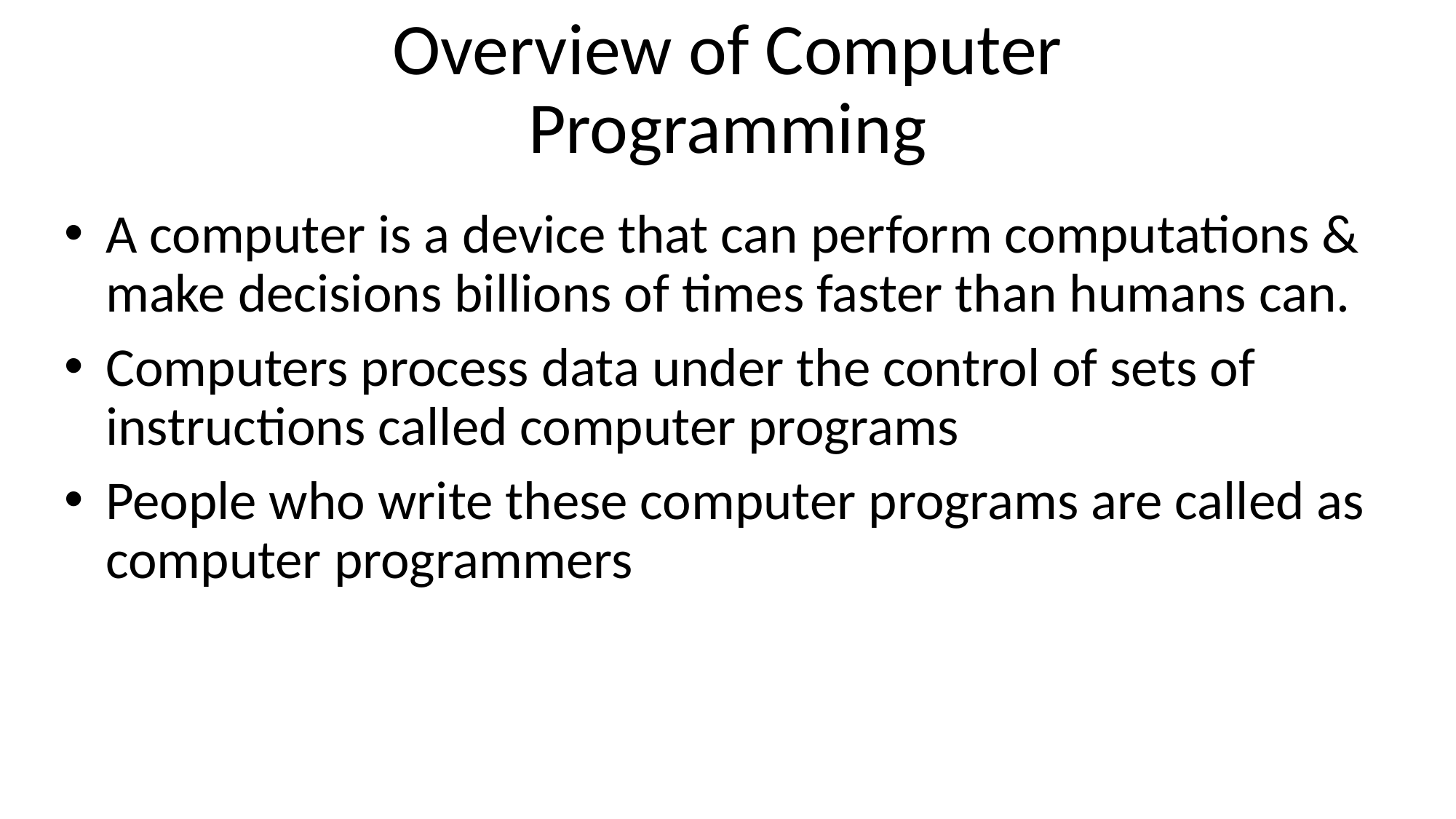

# Overview of Computer Programming
A computer is a device that can perform computations & make decisions billions of times faster than humans can.
Computers process data under the control of sets of instructions called computer programs
People who write these computer programs are called as computer programmers